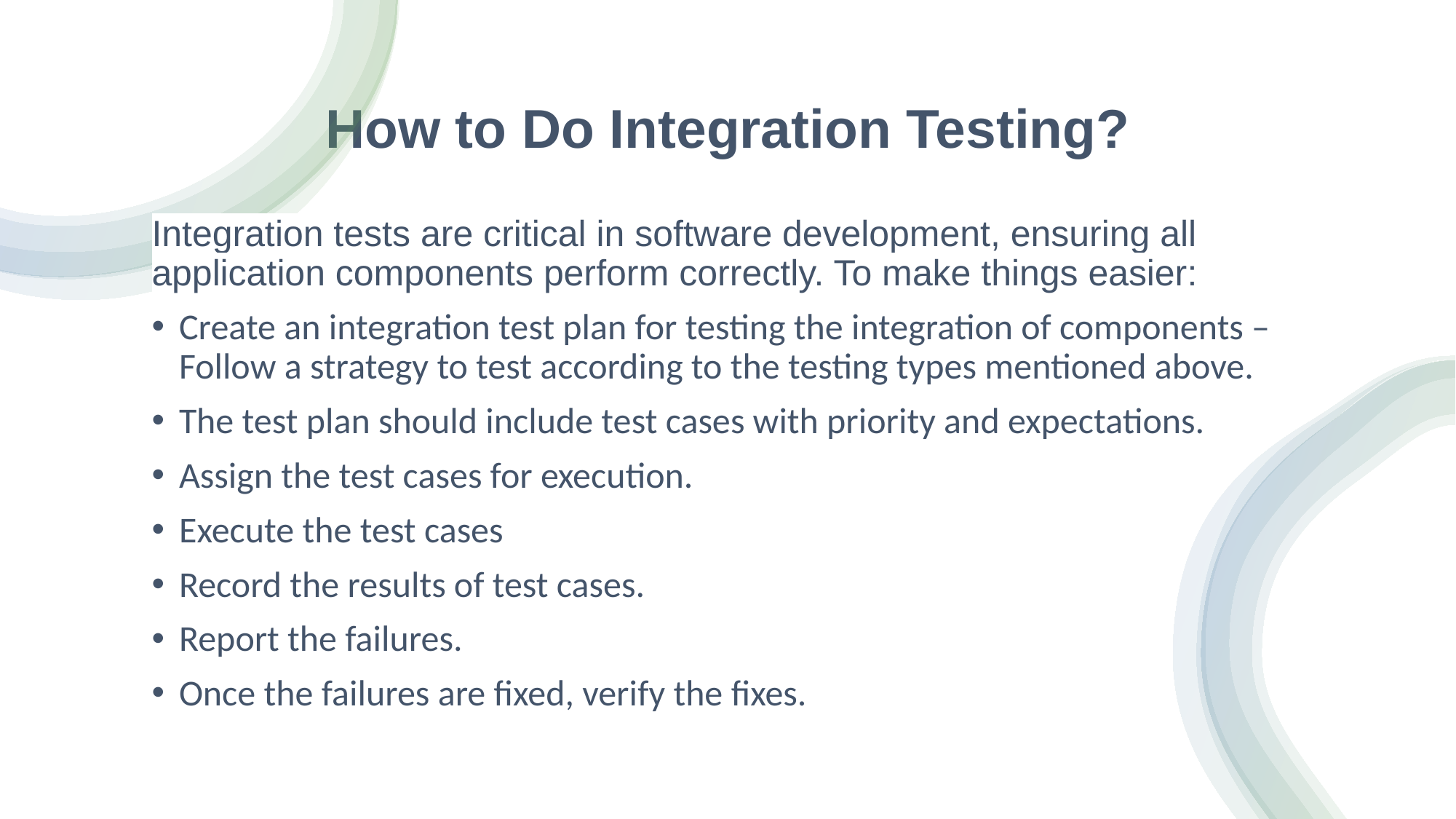

# How to Do Integration Testing?
Integration tests are critical in software development, ensuring all application components perform correctly. To make things easier:
Create an integration test plan for testing the integration of components – Follow a strategy to test according to the testing types mentioned above.
The test plan should include test cases with priority and expectations.
Assign the test cases for execution.
Execute the test cases
Record the results of test cases.
Report the failures.
Once the failures are fixed, verify the fixes.